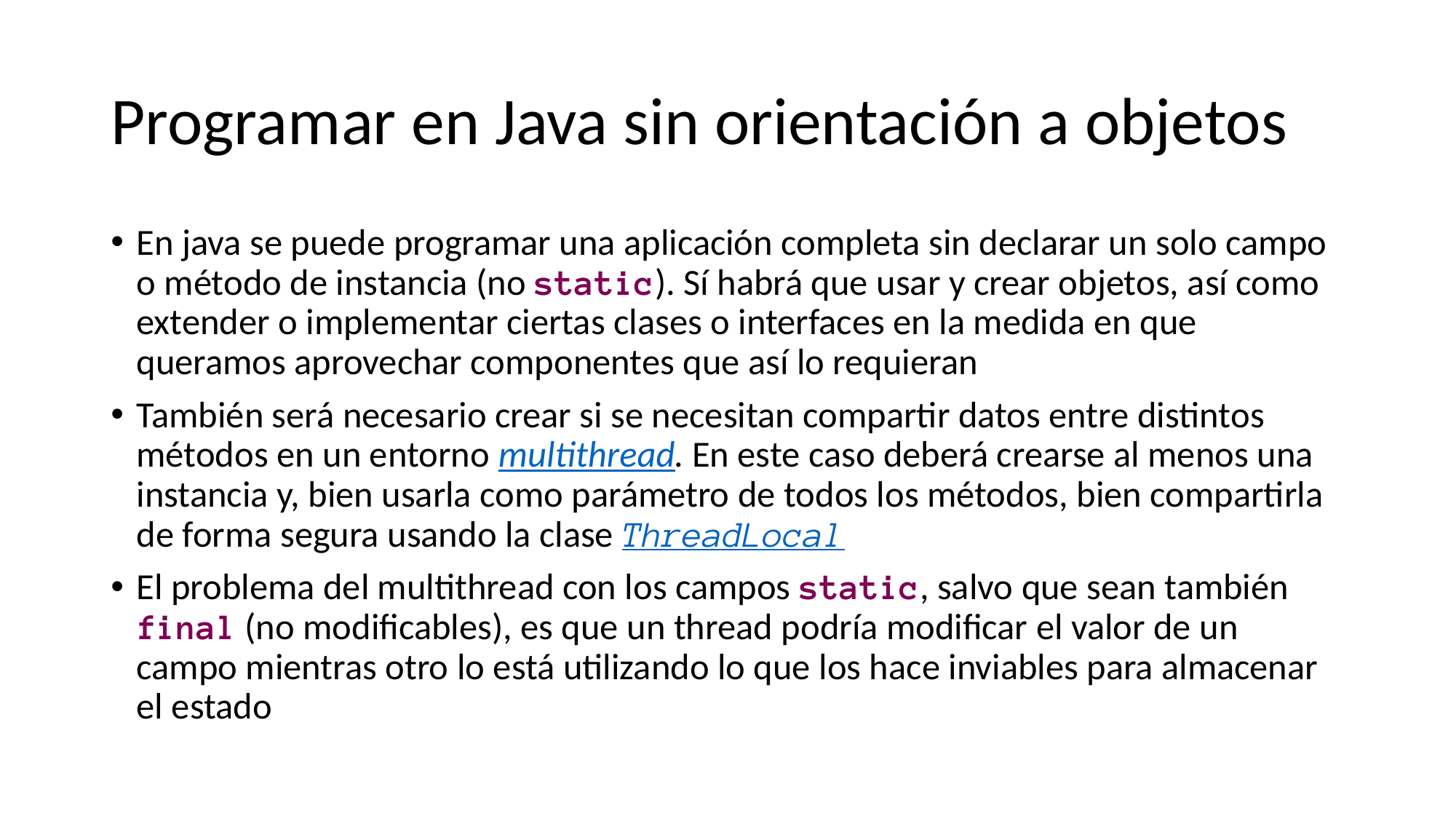

# Programar en Java sin orientación a objetos
En java se puede programar una aplicación completa sin declarar un solo campo o método de instancia (no static). Sí habrá que usar y crear objetos, así como extender o implementar ciertas clases o interfaces en la medida en que queramos aprovechar componentes que así lo requieran
También será necesario crear si se necesitan compartir datos entre distintos métodos en un entorno multithread. En este caso deberá crearse al menos una instancia y, bien usarla como parámetro de todos los métodos, bien compartirla de forma segura usando la clase ThreadLocal
El problema del multithread con los campos static, salvo que sean también final (no modificables), es que un thread podría modificar el valor de un campo mientras otro lo está utilizando lo que los hace inviables para almacenar el estado